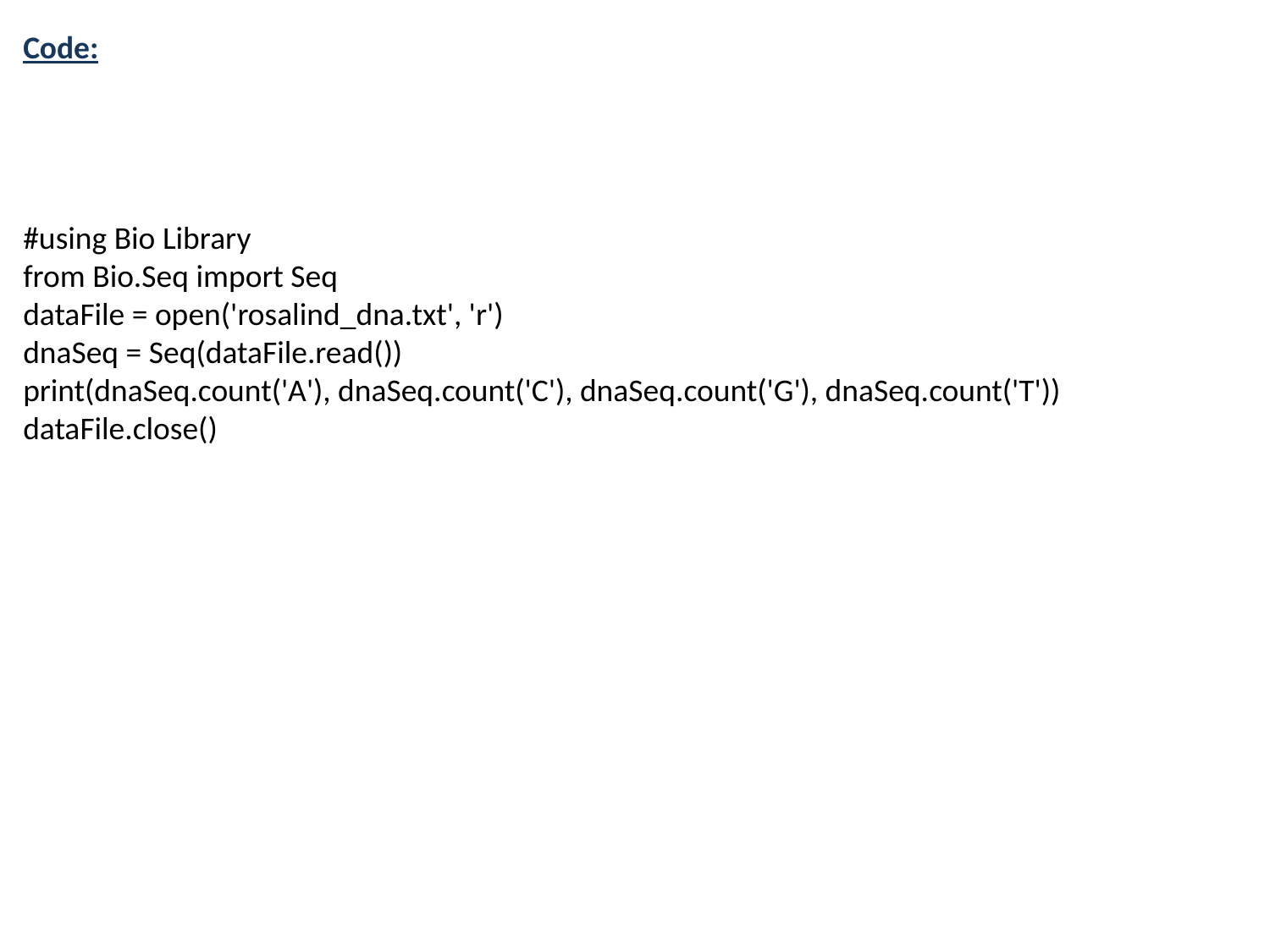

Code:

#using Bio Library
from Bio.Seq import Seq
dataFile = open('rosalind_dna.txt', 'r')
dnaSeq = Seq(dataFile.read())
print(dnaSeq.count('A'), dnaSeq.count('C'), dnaSeq.count('G'), dnaSeq.count('T'))
dataFile.close()